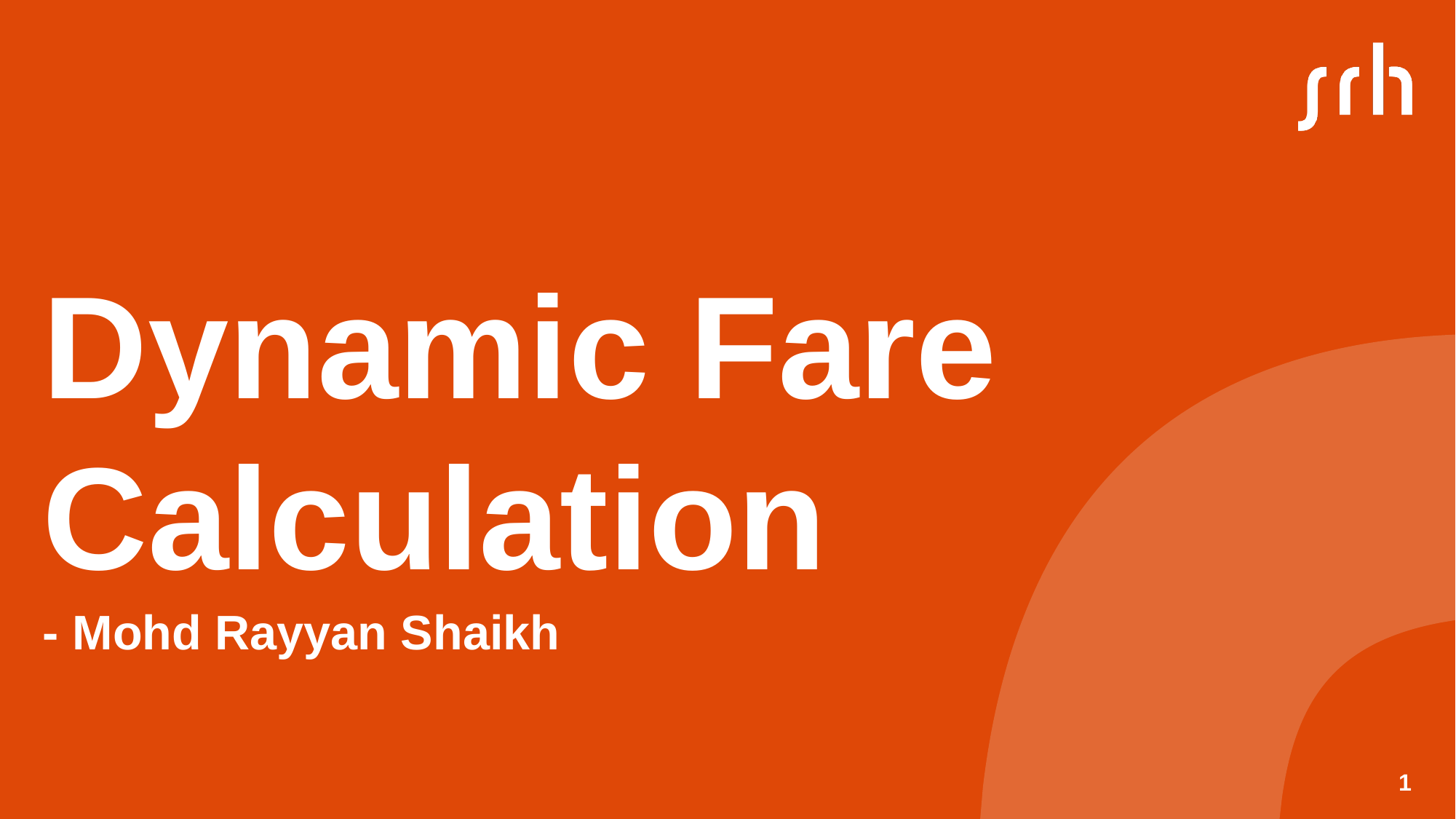

# Dynamic Fare Calculation - Mohd Rayyan Shaikh
1